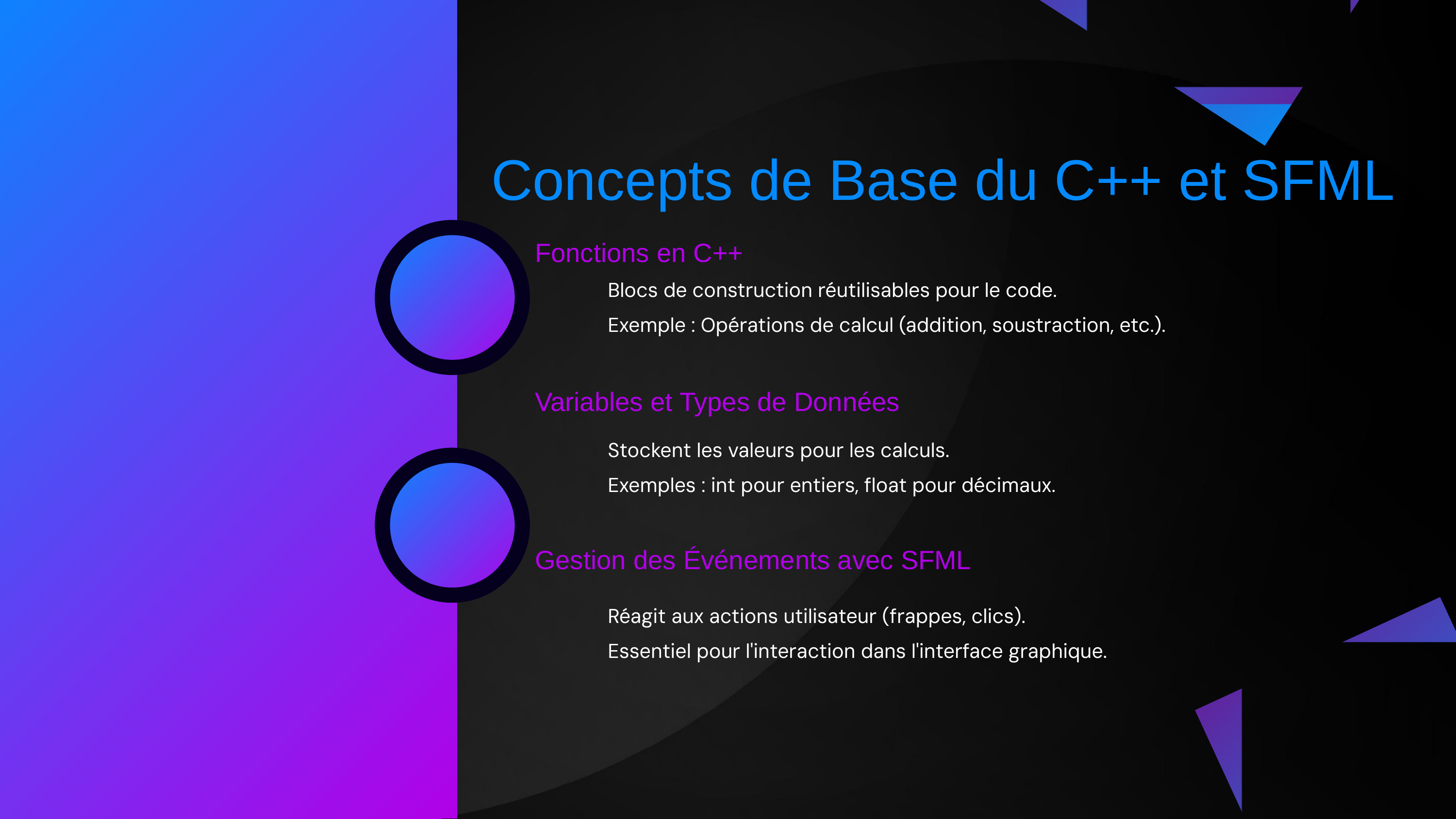

Concepts de Base du C++ et SFML
Fonctions en C++

	Blocs de construction réutilisables pour le code.
	Exemple : Opérations de calcul (addition, soustraction, etc.).
Variables et Types de Données
	Stockent les valeurs pour les calculs.
	Exemples : int pour entiers, float pour décimaux.

Gestion des Événements avec SFML
	Réagit aux actions utilisateur (frappes, clics).
	Essentiel pour l'interaction dans l'interface graphique.